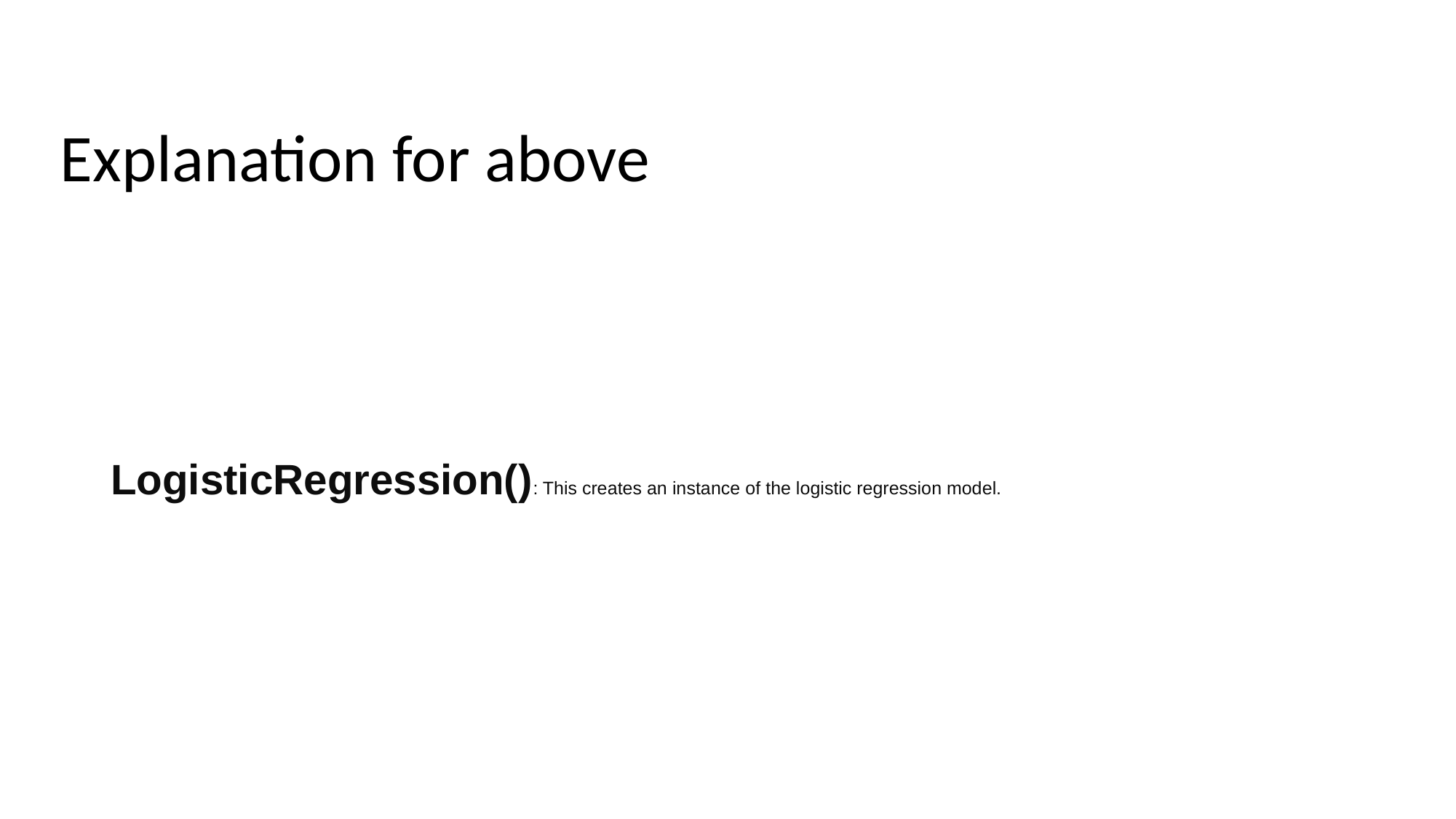

# Explanation for above
LogisticRegression(): This creates an instance of the logistic regression model.